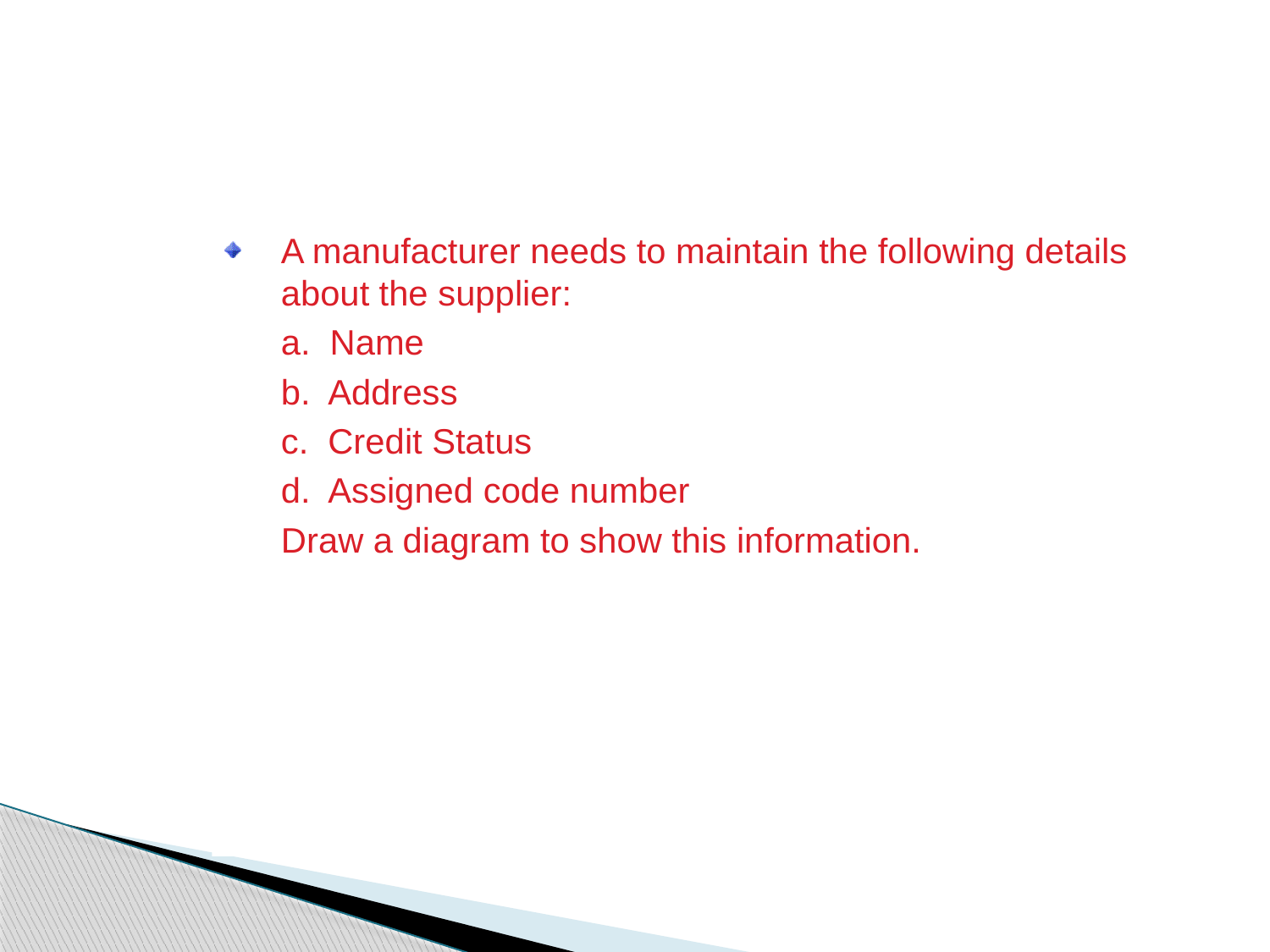

Just a minute
A manufacturer needs to maintain the following details about the supplier:
	a.  Name
	b.  Address
	c.  Credit Status
	d.  Assigned code number
	Draw a diagram to show this information.